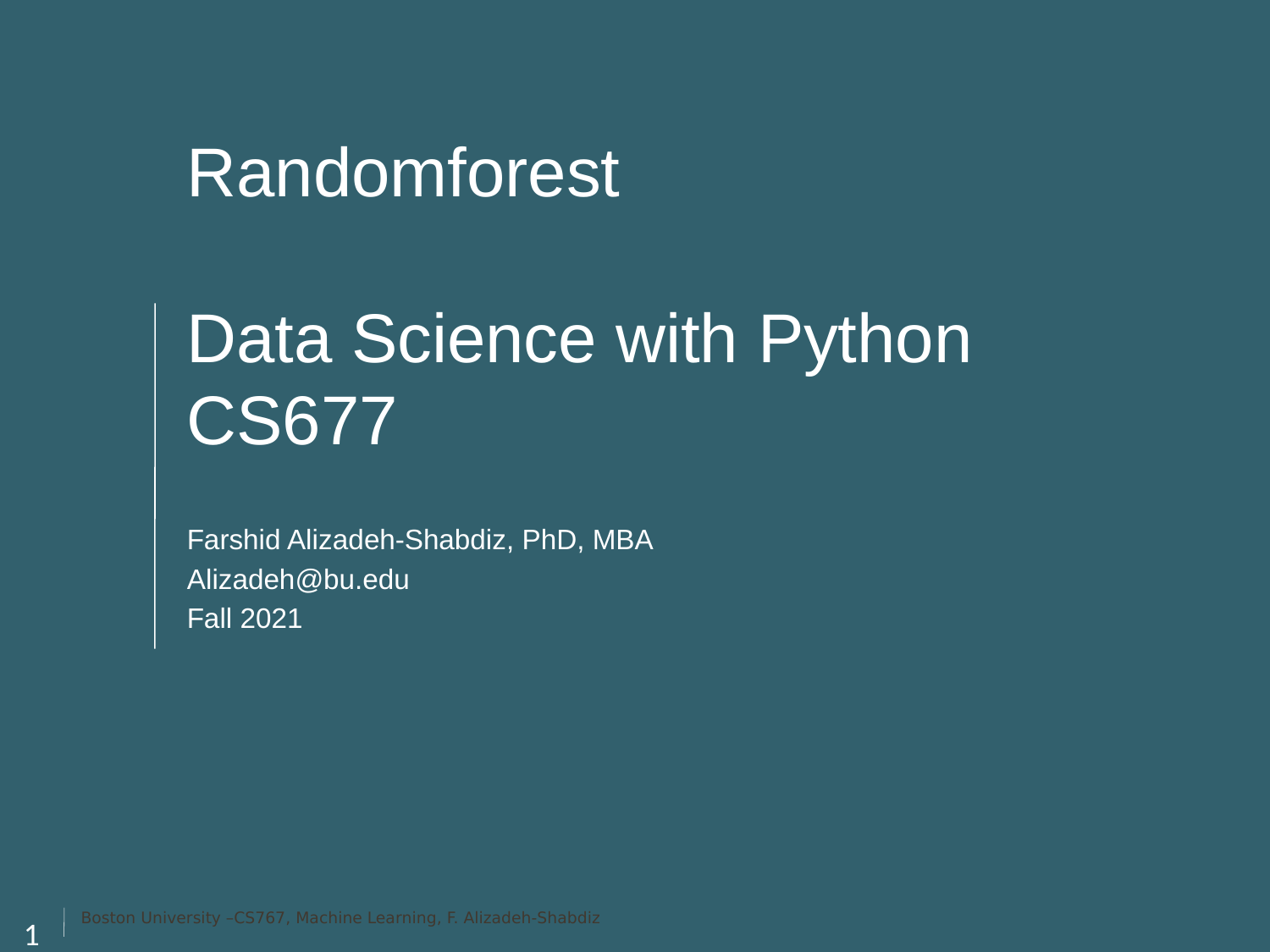

# Randomforest Data Science with Python CS677

Farshid Alizadeh-Shabdiz, PhD, MBA
Alizadeh@bu.edu
Fall 2021
1